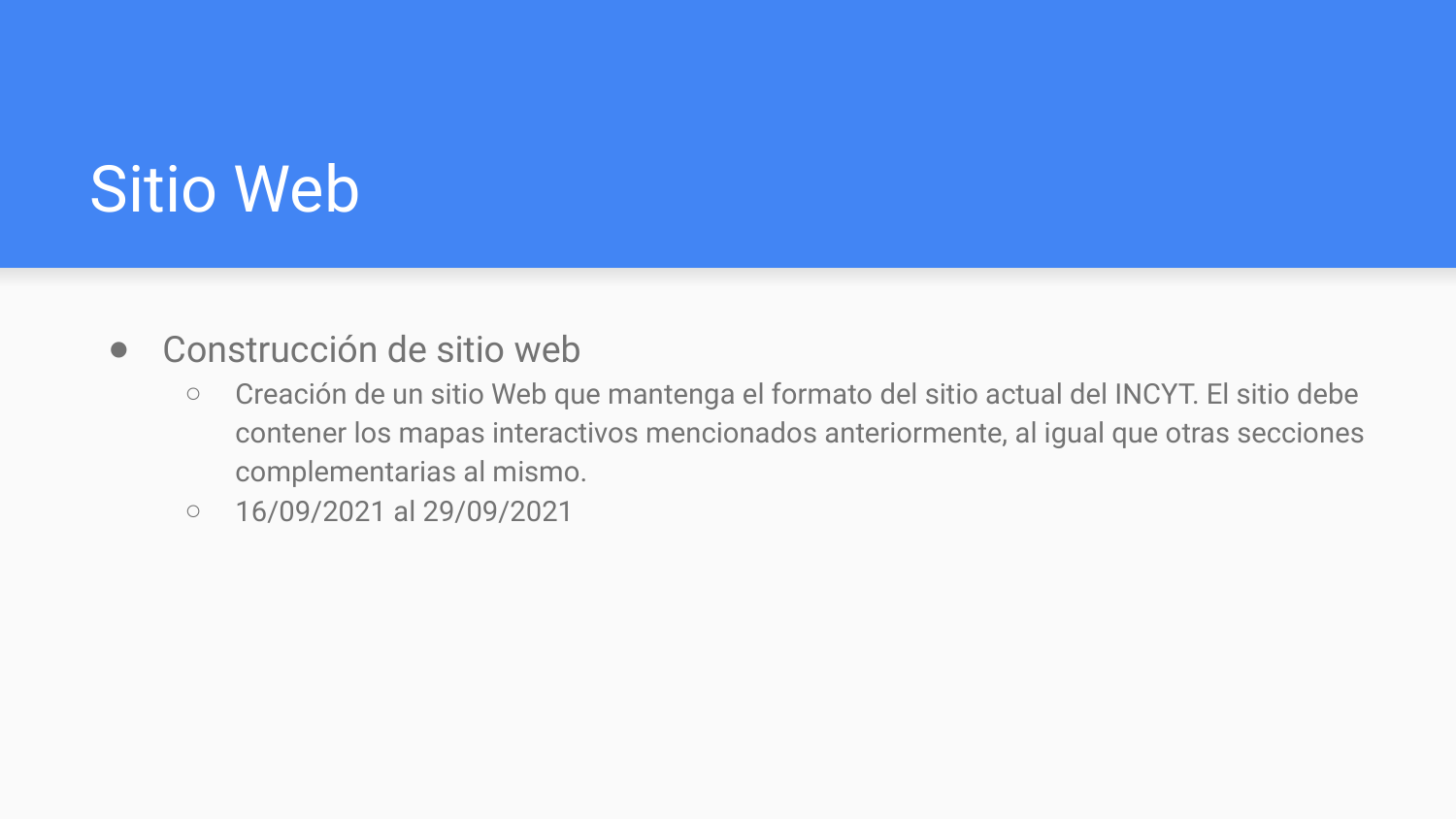

# Sitio Web
Construcción de sitio web
Creación de un sitio Web que mantenga el formato del sitio actual del INCYT. El sitio debe contener los mapas interactivos mencionados anteriormente, al igual que otras secciones complementarias al mismo.
16/09/2021 al 29/09/2021